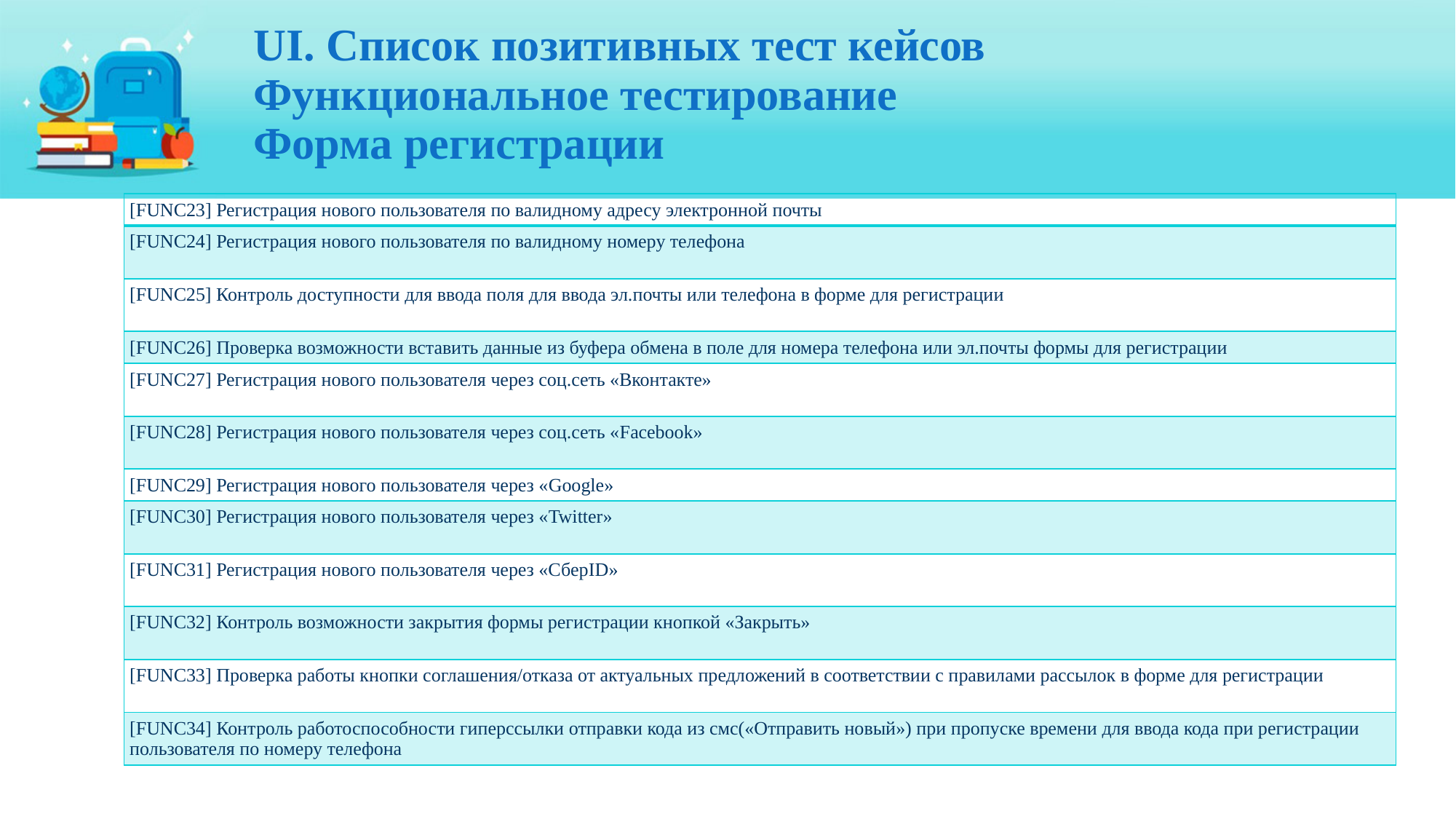

# UI. Список позитивных тест кейсов Функциональное тестирование Форма регистрации
| [FUNC23] Регистрация нового пользователя по валидному адресу электронной почты |
| --- |
| [FUNC24] Регистрация нового пользователя по валидному номеру телефона |
| [FUNC25] Контроль доступности для ввода поля для ввода эл.почты или телефона в форме для регистрации |
| [FUNC26] Проверка возможности вставить данные из буфера обмена в поле для номера телефона или эл.почты формы для регистрации |
| [FUNC27] Регистрация нового пользователя через соц.сеть «Вконтакте» |
| [FUNC28] Регистрация нового пользователя через соц.сеть «Facebook» |
| [FUNC29] Регистрация нового пользователя через «Google» |
| [FUNC30] Регистрация нового пользователя через «Twitter» |
| [FUNC31] Регистрация нового пользователя через «СберID» |
| [FUNC32] Контроль возможности закрытия формы регистрации кнопкой «Закрыть» |
| [FUNC33] Проверка работы кнопки соглашения/отказа от актуальных предложений в соответствии с правилами рассылок в форме для регистрации |
| [FUNC34] Контроль работоспособности гиперссылки отправки кода из смс(«Отправить новый») при пропуске времени для ввода кода при регистрации пользователя по номеру телефона |